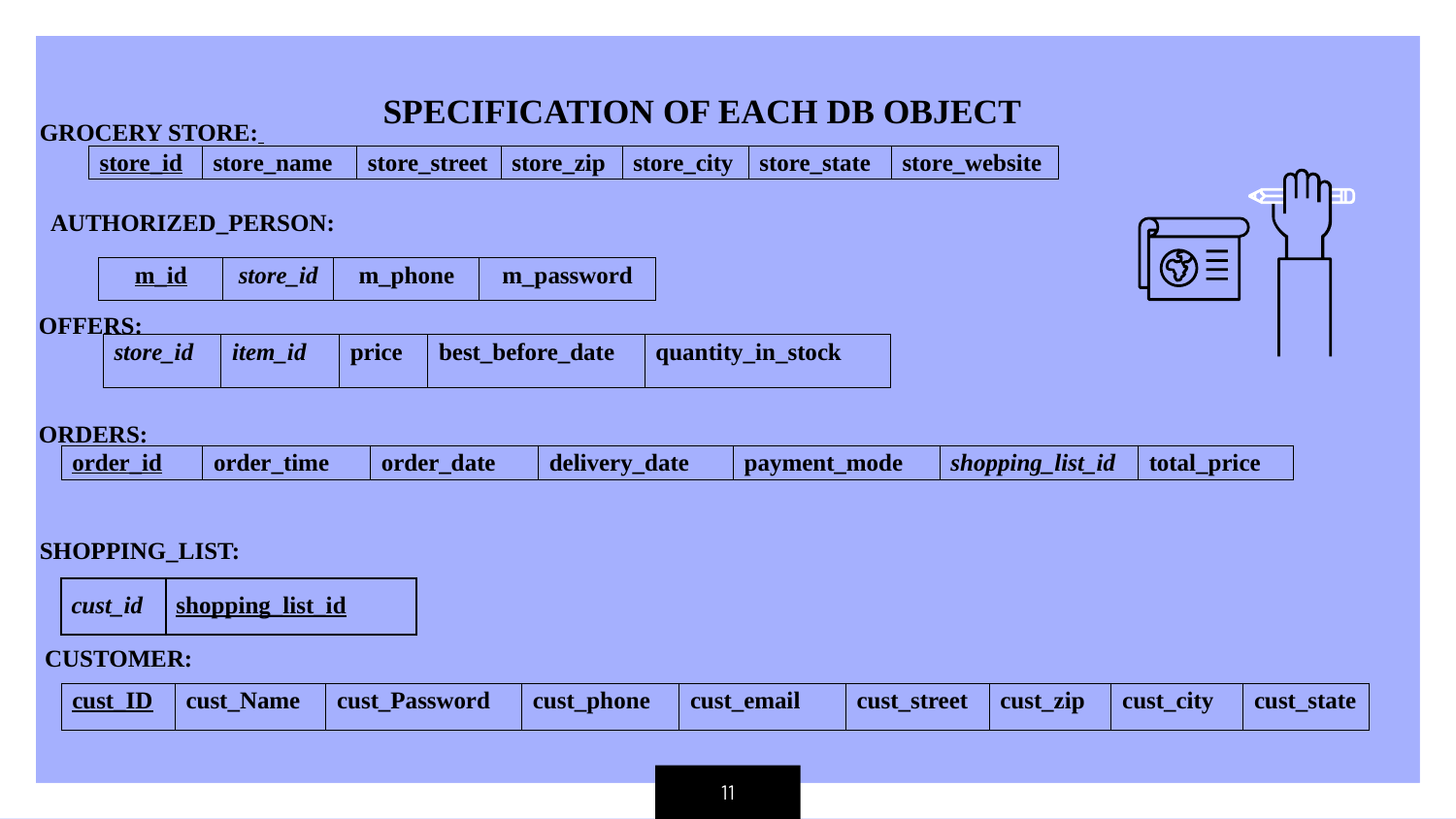

SPECIFICATION OF EACH DB OBJECT
      GROCERY STORE:
| store\_id | store\_name | store\_street | store\_zip | store\_city | store\_state | store\_website |
| --- | --- | --- | --- | --- | --- | --- |

AUTHORIZED_PERSON:
| m\_id | store\_id | m\_phone | m\_password |
| --- | --- | --- | --- |
    OFFERS:
| store\_id | item\_id | price | best\_before\_date | quantity\_in\_stock |
| --- | --- | --- | --- | --- |
    ORDERS:
| order\_id | order\_time | order\_date | delivery\_date | payment\_mode | shopping\_list\_id | total\_price |
| --- | --- | --- | --- | --- | --- | --- |
      SHOPPING_LIST:
| cust\_id | shopping\_list\_id |
| --- | --- |
     CUSTOMER:

| cust\_ID | cust\_Name | cust\_Password | cust\_phone | cust\_email | cust\_street | cust\_zip | cust\_city | cust\_state |
| --- | --- | --- | --- | --- | --- | --- | --- | --- |
11